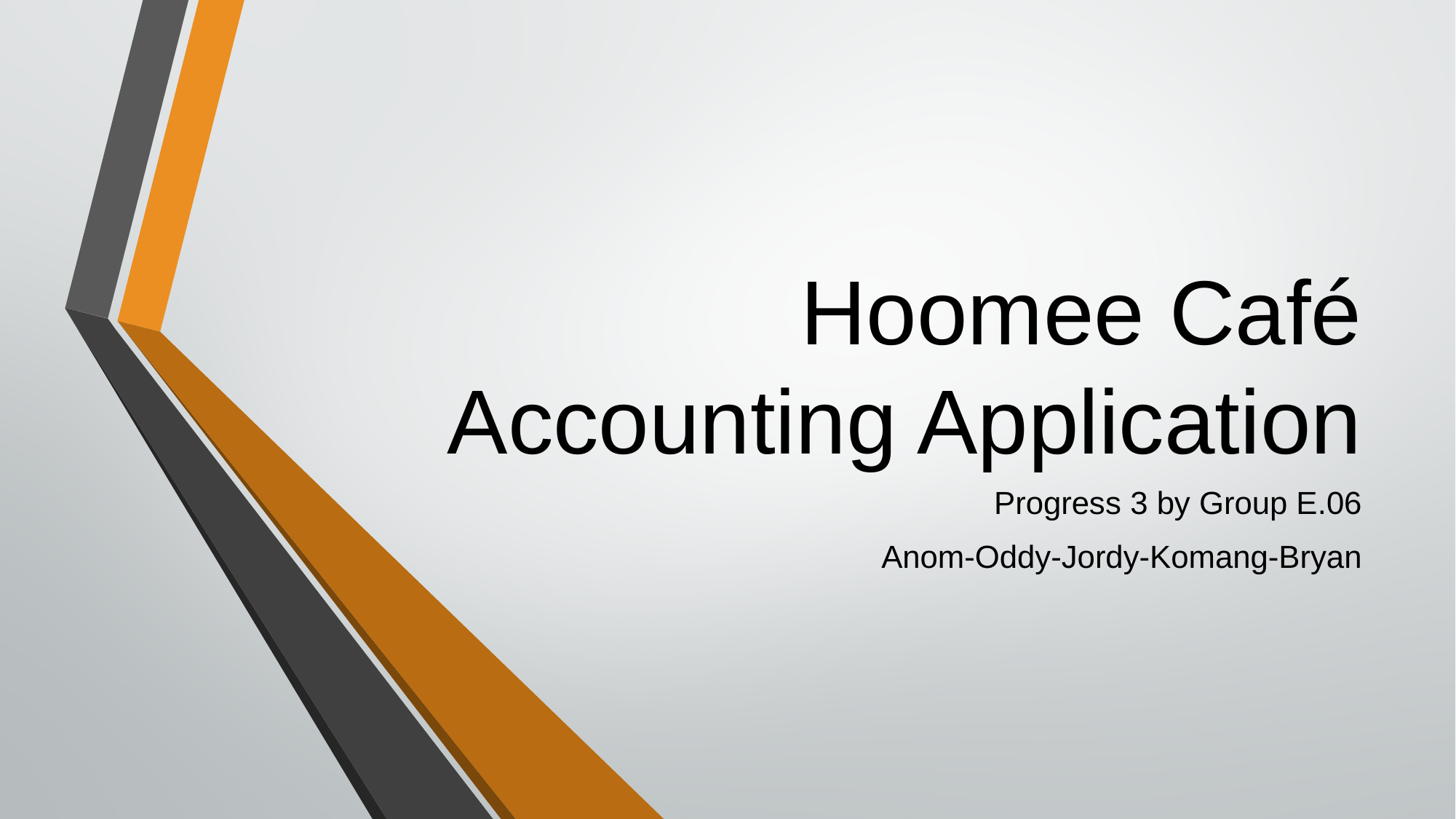

# Hoomee Café Accounting Application
Progress 3 by Group E.06
Anom-Oddy-Jordy-Komang-Bryan